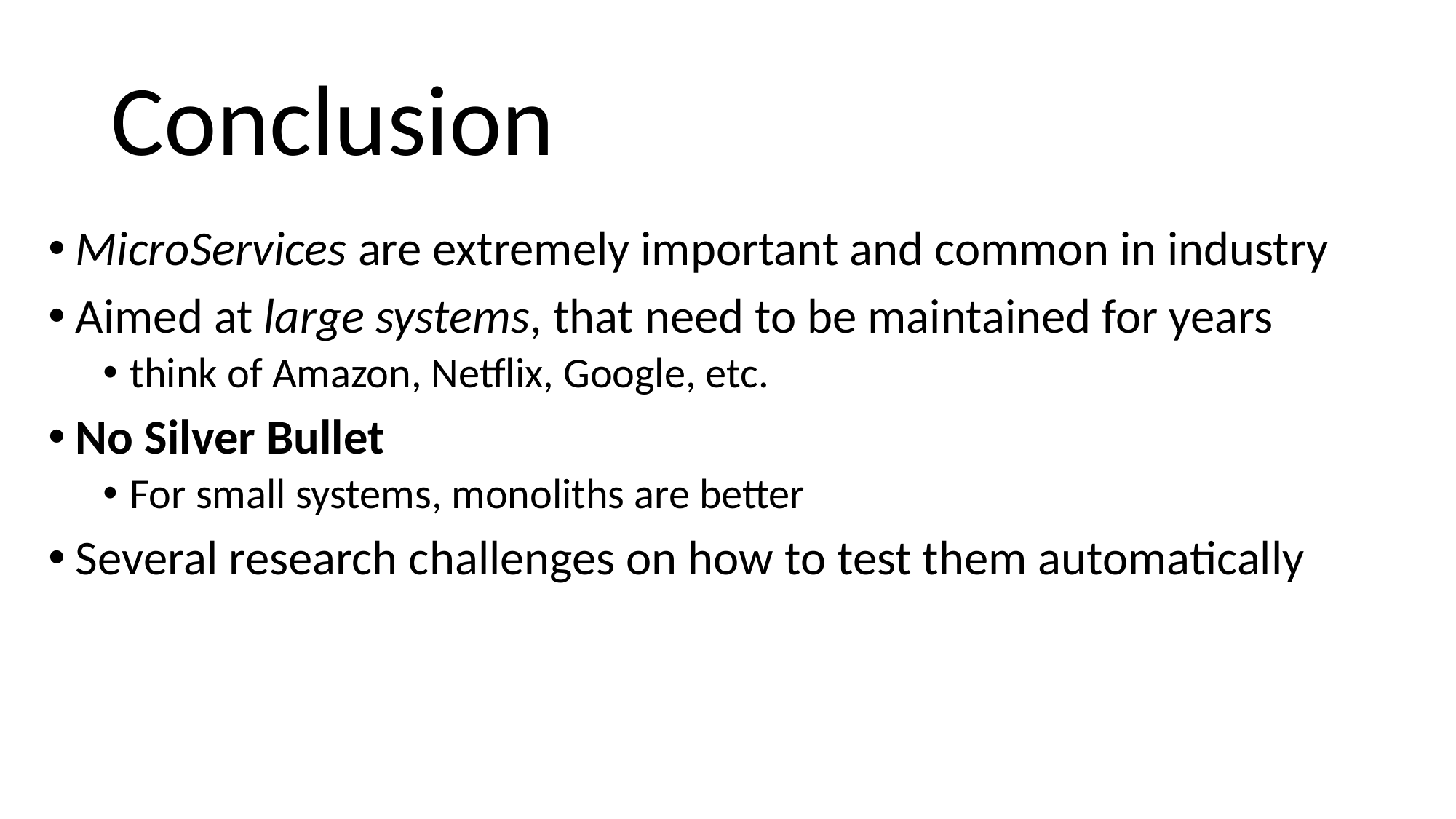

# Conclusion
MicroServices are extremely important and common in industry
Aimed at large systems, that need to be maintained for years
think of Amazon, Netflix, Google, etc.
No Silver Bullet
For small systems, monoliths are better
Several research challenges on how to test them automatically